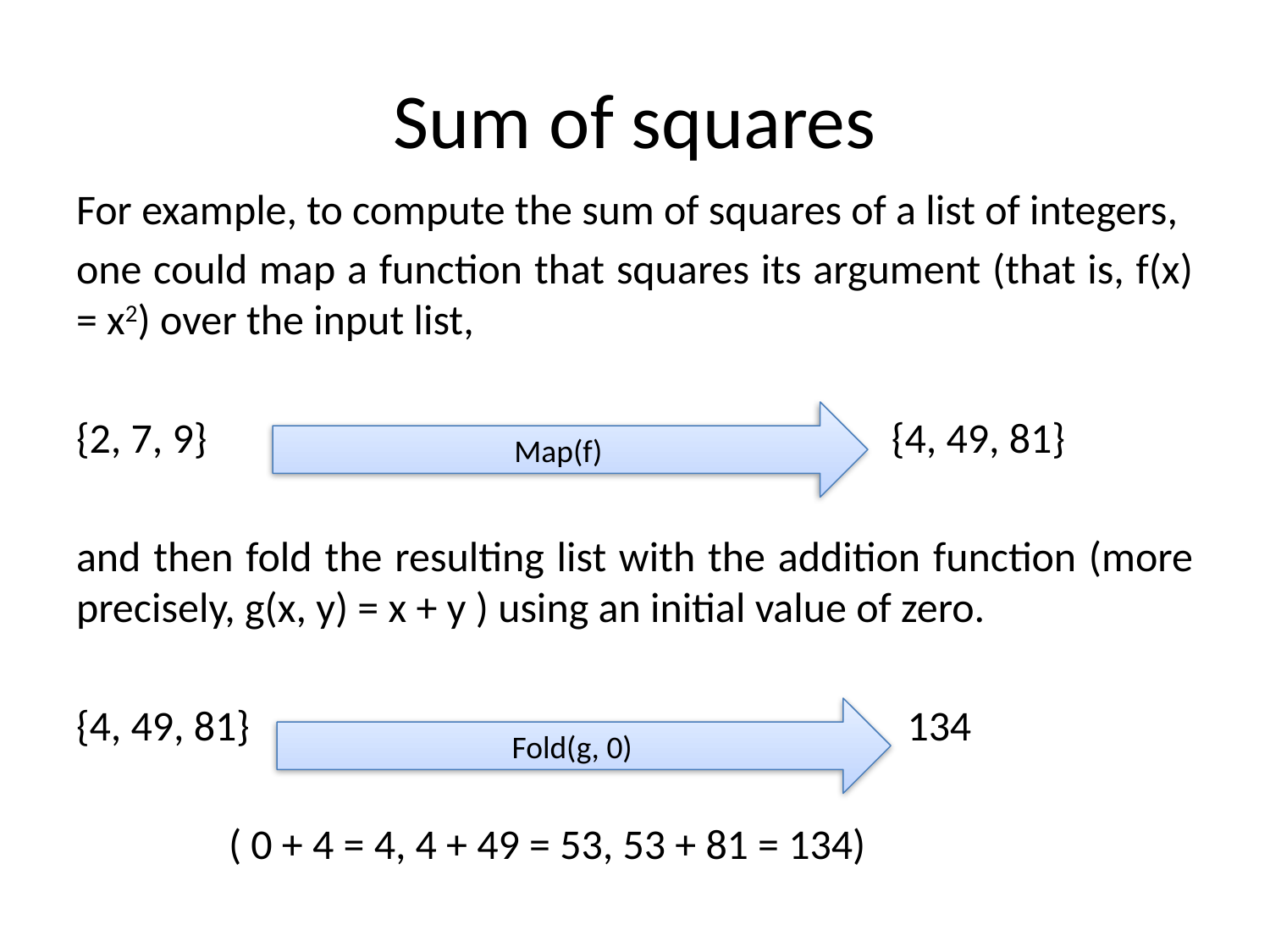

# Sum of squares
For example, to compute the sum of squares of a list of integers,
one could map a function that squares its argument (that is, f(x) = x2) over the input list,

{2, 7, 9}                                                                        {4, 49, 81}

and then fold the resulting list with the addition function (more precisely, g(x, y) = x + y ) using an initial value of zero.

{4, 49, 81}                                                                     134

                ( 0 + 4 = 4, 4 + 49 = 53, 53 + 81 = 134)
Map(f)
Fold(g, 0)